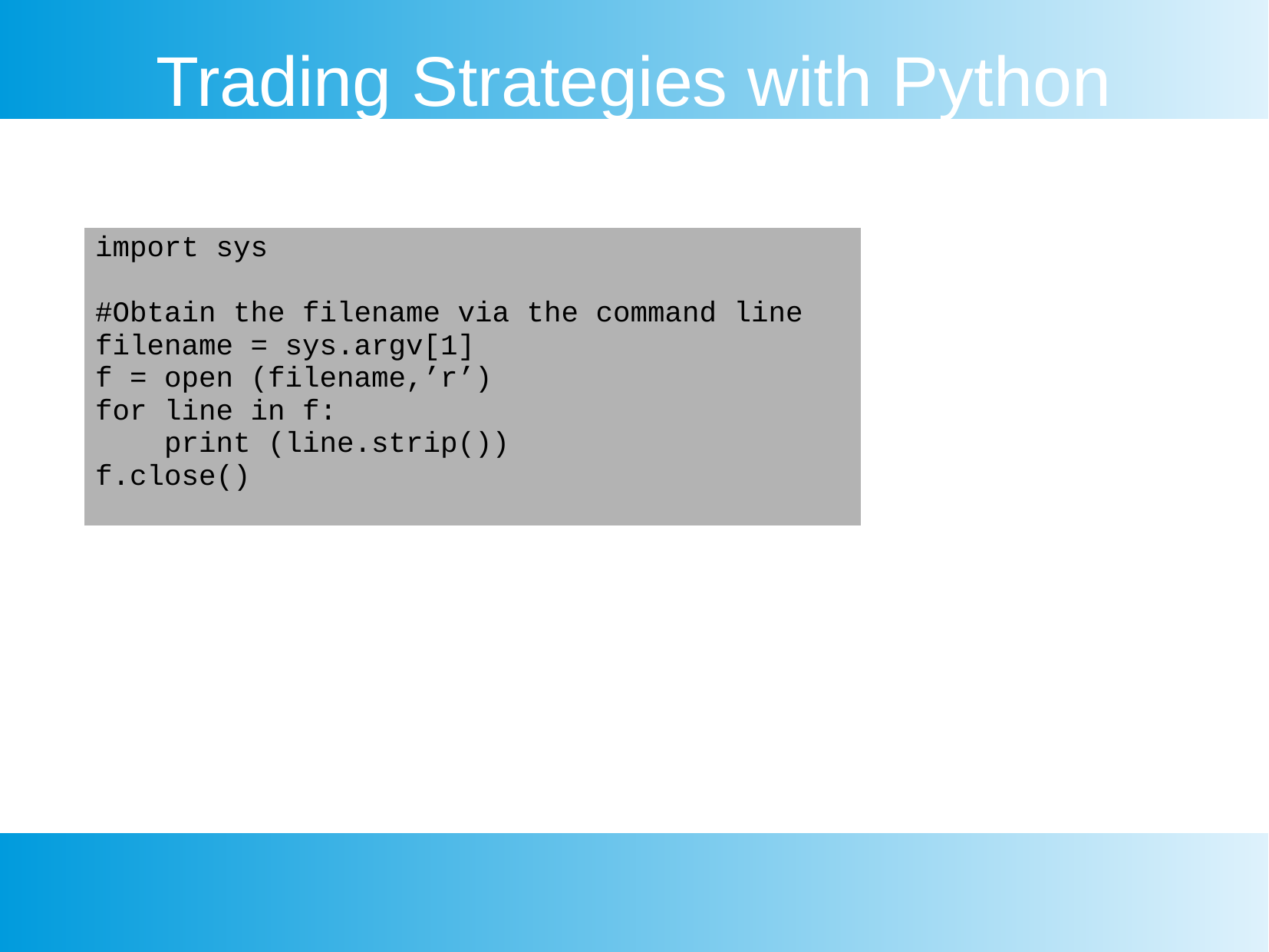

Trading Strategies with Python

| import sys #Obtain the filename via the command line filename = sys.argv[1] f = open (filename,’r’) for line in f: print (line.strip()) f.close() |
| --- |